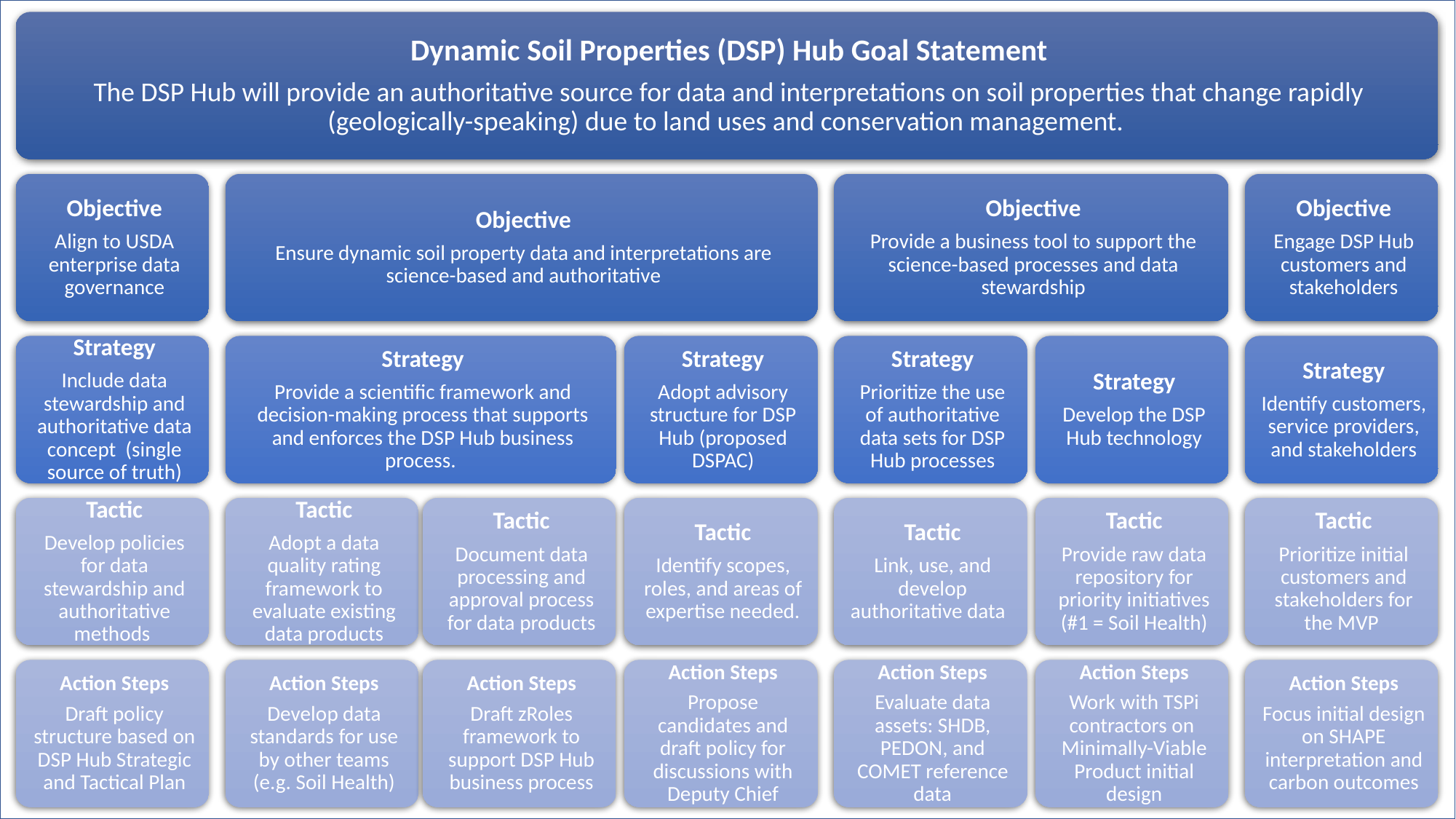

Dynamic Soil Properties (DSP) Hub Goal Statement
The DSP Hub will provide an authoritative source for data and interpretations on soil properties that change rapidly (geologically-speaking) due to land uses and conservation management.
Objective
Align to USDA enterprise data governance
Strategy
Include data stewardship and authoritative data concept  (single source of truth)
Tactic
Develop policies for data stewardship and authoritative methods
Action Steps
Draft policy structure based on DSP Hub Strategic and Tactical Plan
Objective
Ensure dynamic soil property data and interpretations are science-based and authoritative
Strategy
Provide a scientific framework and decision-making process that supports and enforces the DSP Hub business process.
Tactic
Adopt a data quality rating framework to evaluate existing data products
Action Steps
Develop data standards for use by other teams (e.g. Soil Health)
Tactic
Document data processing and approval process for data products
Action Steps
Draft zRoles framework to support DSP Hub business process
Strategy
Adopt advisory structure for DSP Hub (proposed DSPAC)
Tactic
Identify scopes, roles, and areas of expertise needed.
Action Steps
Propose candidates and draft policy for discussions with Deputy Chief
Objective
Provide a business tool to support the science-based processes and data stewardship
Strategy
Prioritize the use of authoritative data sets for DSP Hub processes
Tactic
Link, use, and develop authoritative data
Action Steps
Evaluate data assets: SHDB, PEDON, and COMET reference data
Strategy
Develop the DSP Hub technology
Tactic
Provide raw data repository for priority initiatives (#1 = Soil Health)
Action Steps
Work with TSPi contractors on  Minimally-Viable Product initial design
Objective
Engage DSP Hub customers and stakeholders
Strategy
Identify customers, service providers, and stakeholders
Tactic
Prioritize initial customers and stakeholders for the MVP
Action Steps
Focus initial design on SHAPE interpretation and carbon outcomes
DSP Hub Strategic/Tactical Plan